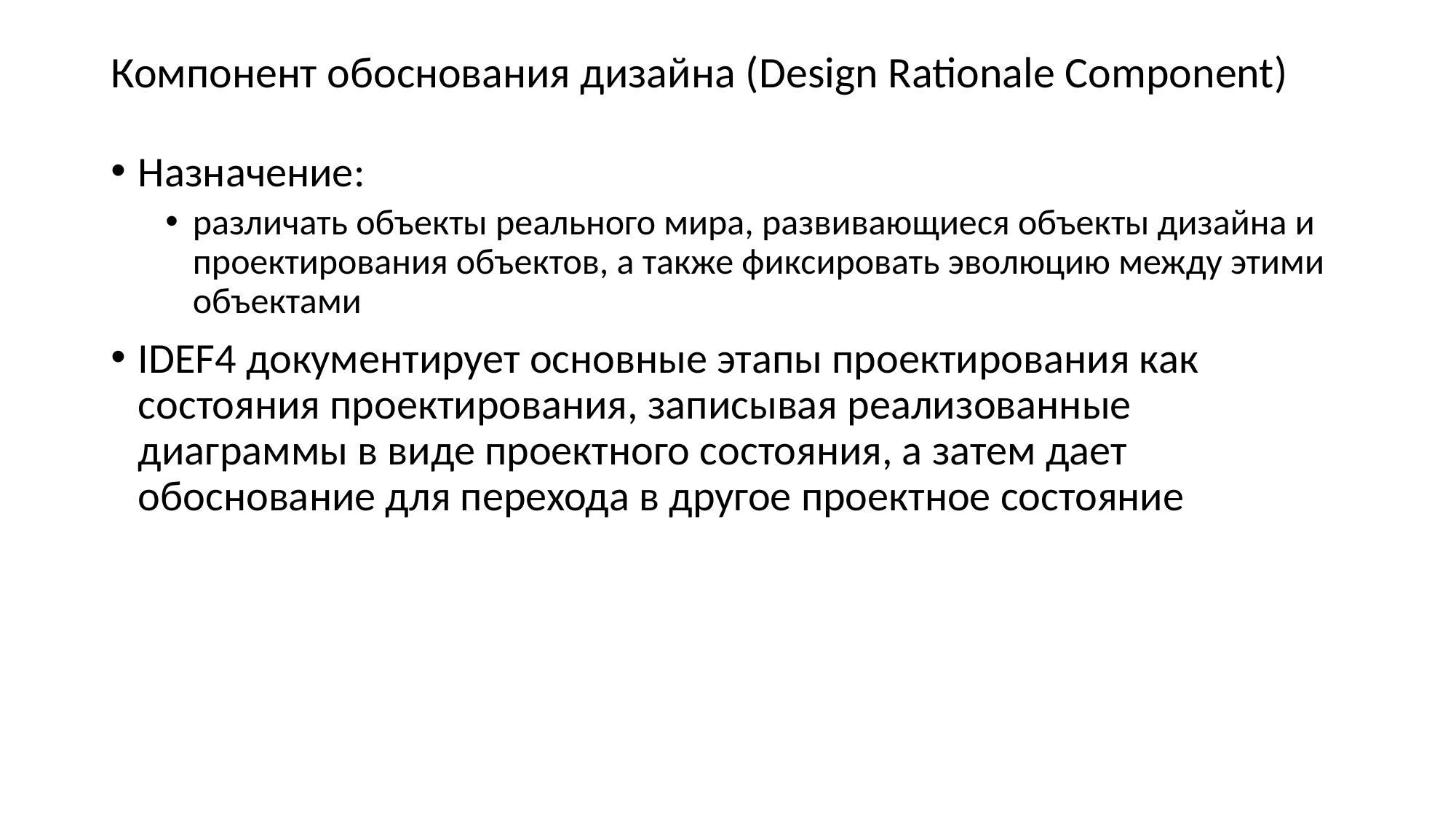

# Компонент обоснования дизайна (Design Rationale Component)
Назначение:
различать объекты реального мира, развивающиеся объекты дизайна и проектирования объектов, а также фиксировать эволюцию между этими объектами
IDEF4 документирует основные этапы проектирования как состояния проектирования, записывая реализованные диаграммы в виде проектного состояния, а затем дает обоснование для перехода в другое проектное состояние